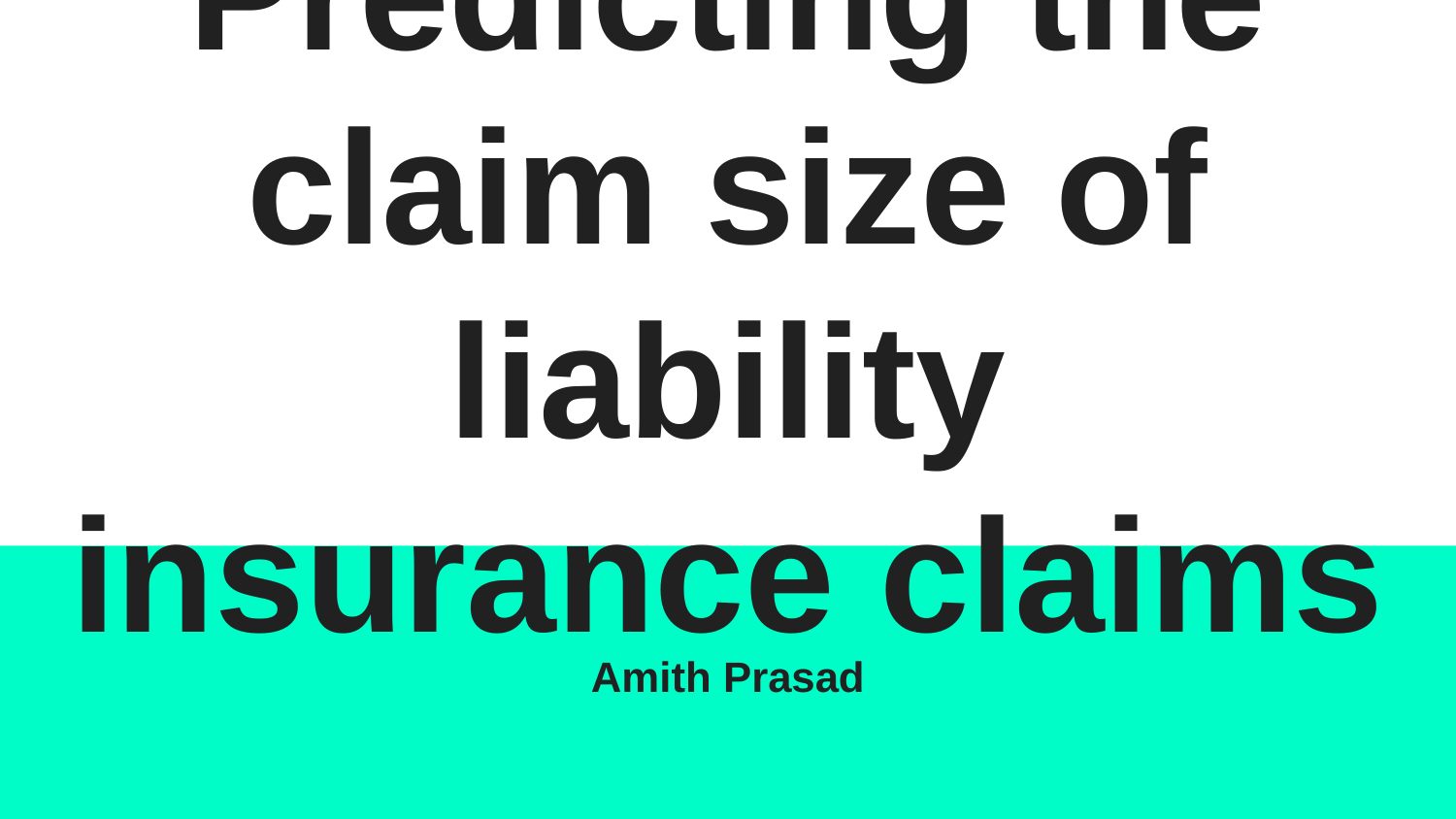

# Predicting the claim size of liability insurance claims
Amith Prasad